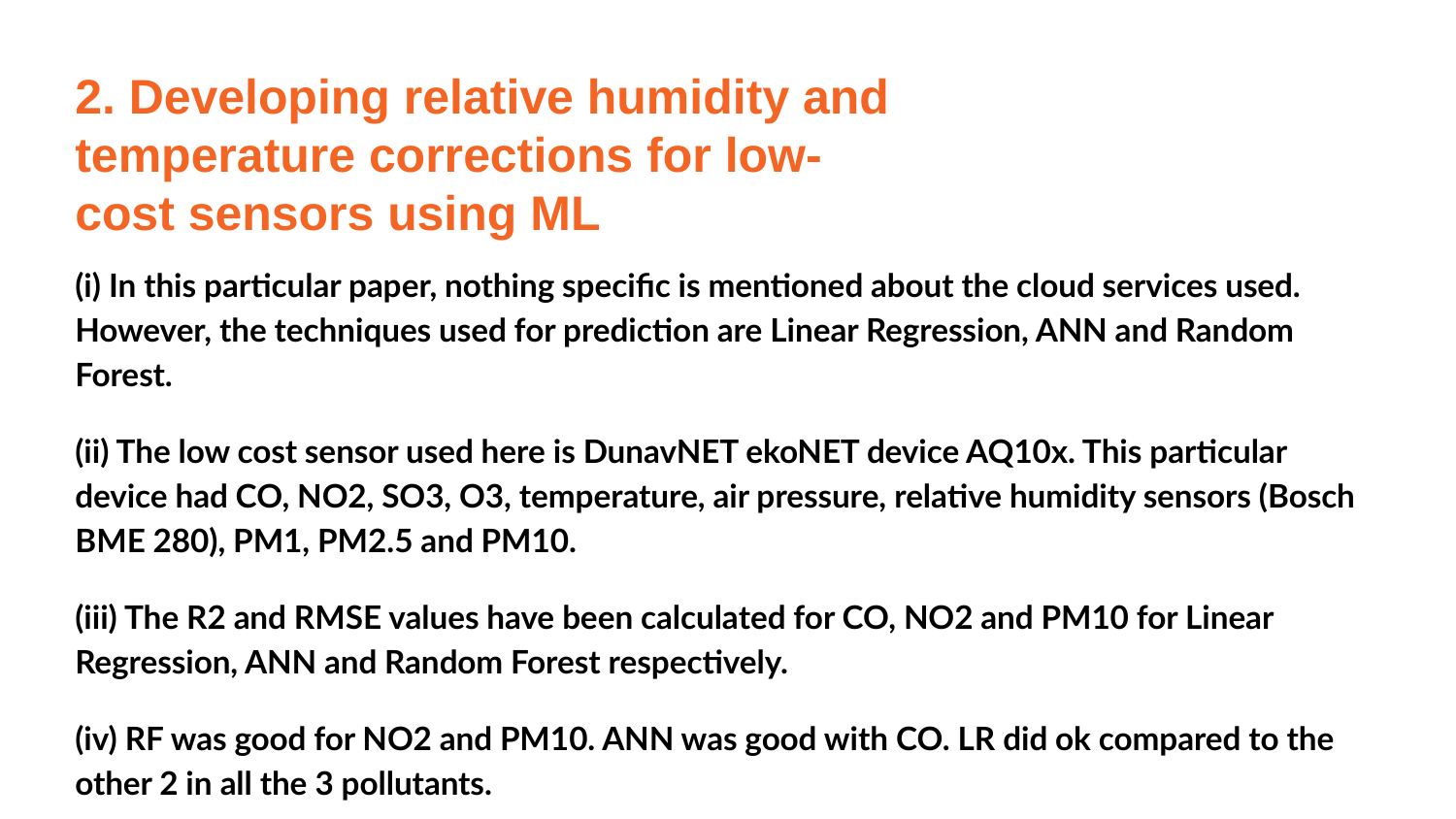

2. Developing relative humidity and temperature corrections for low-cost sensors using ML
(i) In this particular paper, nothing specific is mentioned about the cloud services used. However, the techniques used for prediction are Linear Regression, ANN and Random Forest.
(ii) The low cost sensor used here is DunavNET ekoNET device AQ10x. This particular device had CO, NO2, SO3, O3, temperature, air pressure, relative humidity sensors (Bosch BME 280), PM1, PM2.5 and PM10.
(iii) The R2 and RMSE values have been calculated for CO, NO2 and PM10 for Linear Regression, ANN and Random Forest respectively.
(iv) RF was good for NO2 and PM10. ANN was good with CO. LR did ok compared to the other 2 in all the 3 pollutants.